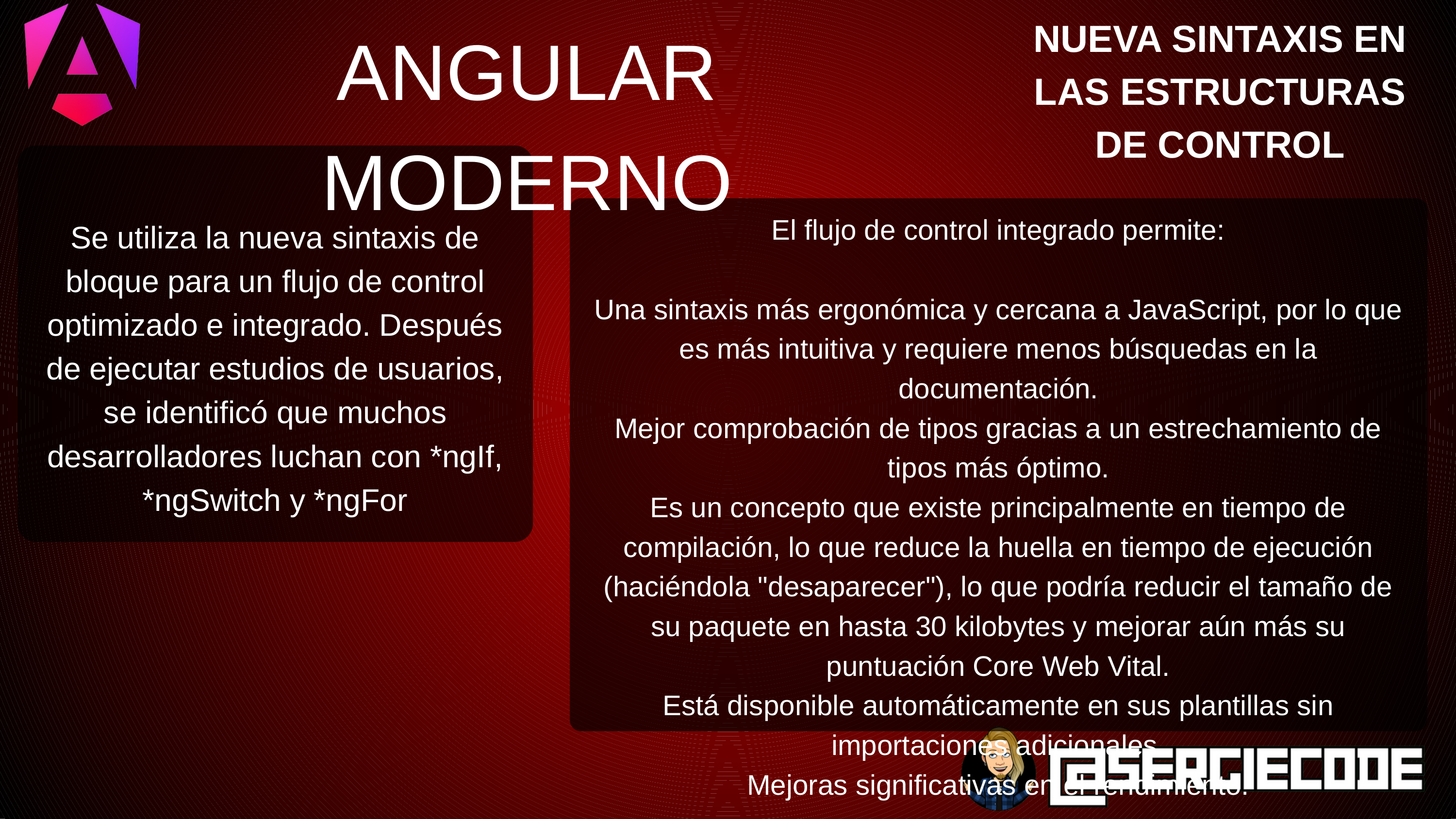

ANGULAR MODERNO
NUEVA SINTAXIS EN LAS ESTRUCTURAS DE CONTROL

El flujo de control integrado permite:

Una sintaxis más ergonómica y cercana a JavaScript, por lo que es más intuitiva y requiere menos búsquedas en la documentación.
Mejor comprobación de tipos gracias a un estrechamiento de tipos más óptimo.
Es un concepto que existe principalmente en tiempo de compilación, lo que reduce la huella en tiempo de ejecución (haciéndola "desaparecer"), lo que podría reducir el tamaño de su paquete en hasta 30 kilobytes y mejorar aún más su puntuación Core Web Vital.
Está disponible automáticamente en sus plantillas sin importaciones adicionales.
Mejoras significativas en el rendimiento.
Se utiliza la nueva sintaxis de bloque para un flujo de control optimizado e integrado. Después de ejecutar estudios de usuarios, se identificó que muchos desarrolladores luchan con *ngIf, *ngSwitch y *ngFor